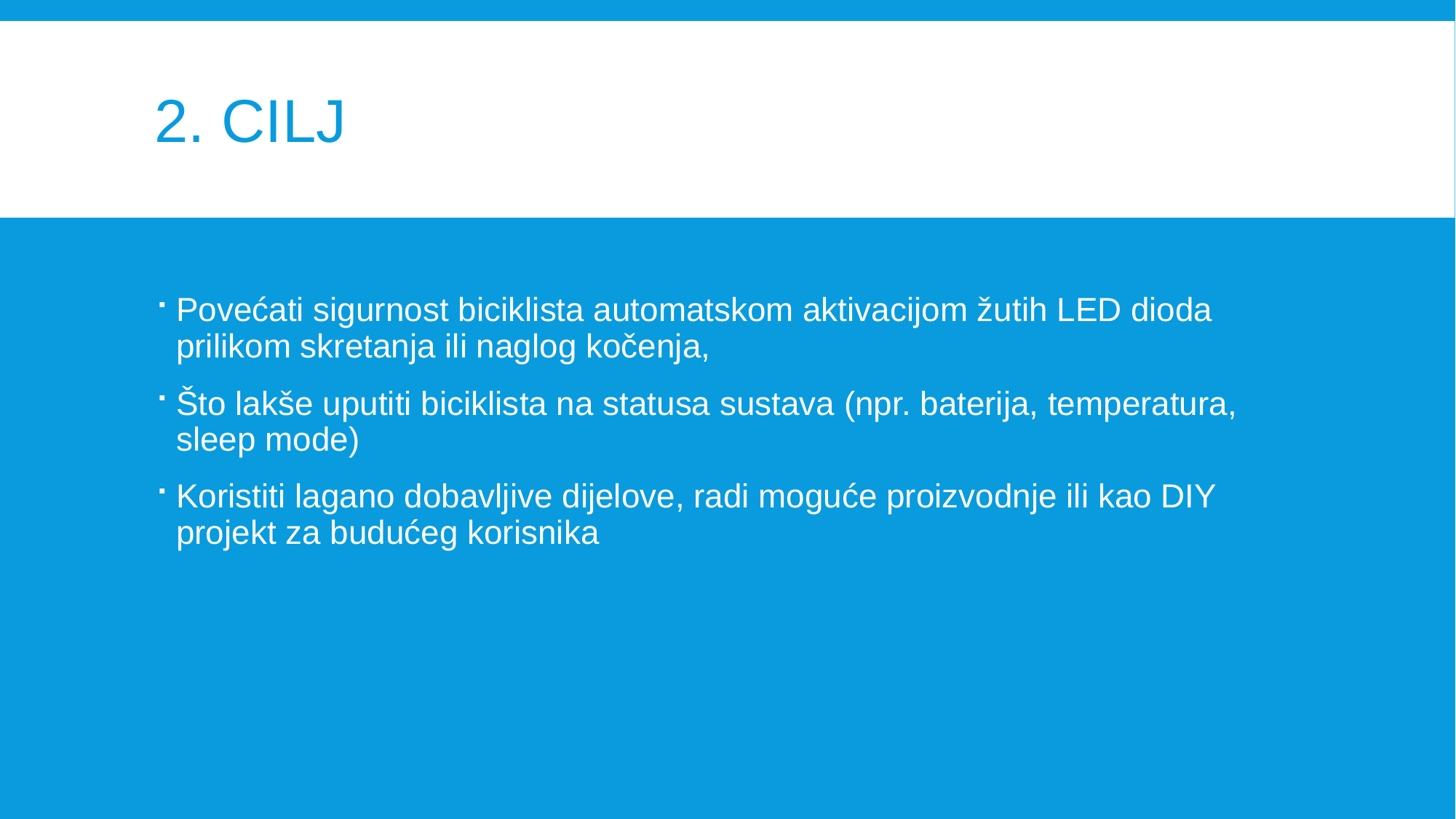

# 2. Cilj
Povećati sigurnost biciklista automatskom aktivacijom žutih LED dioda prilikom skretanja ili naglog kočenja,
Što lakše uputiti biciklista na statusa sustava (npr. baterija, temperatura, sleep mode)
Koristiti lagano dobavljive dijelove, radi moguće proizvodnje ili kao DIY projekt za budućeg korisnika